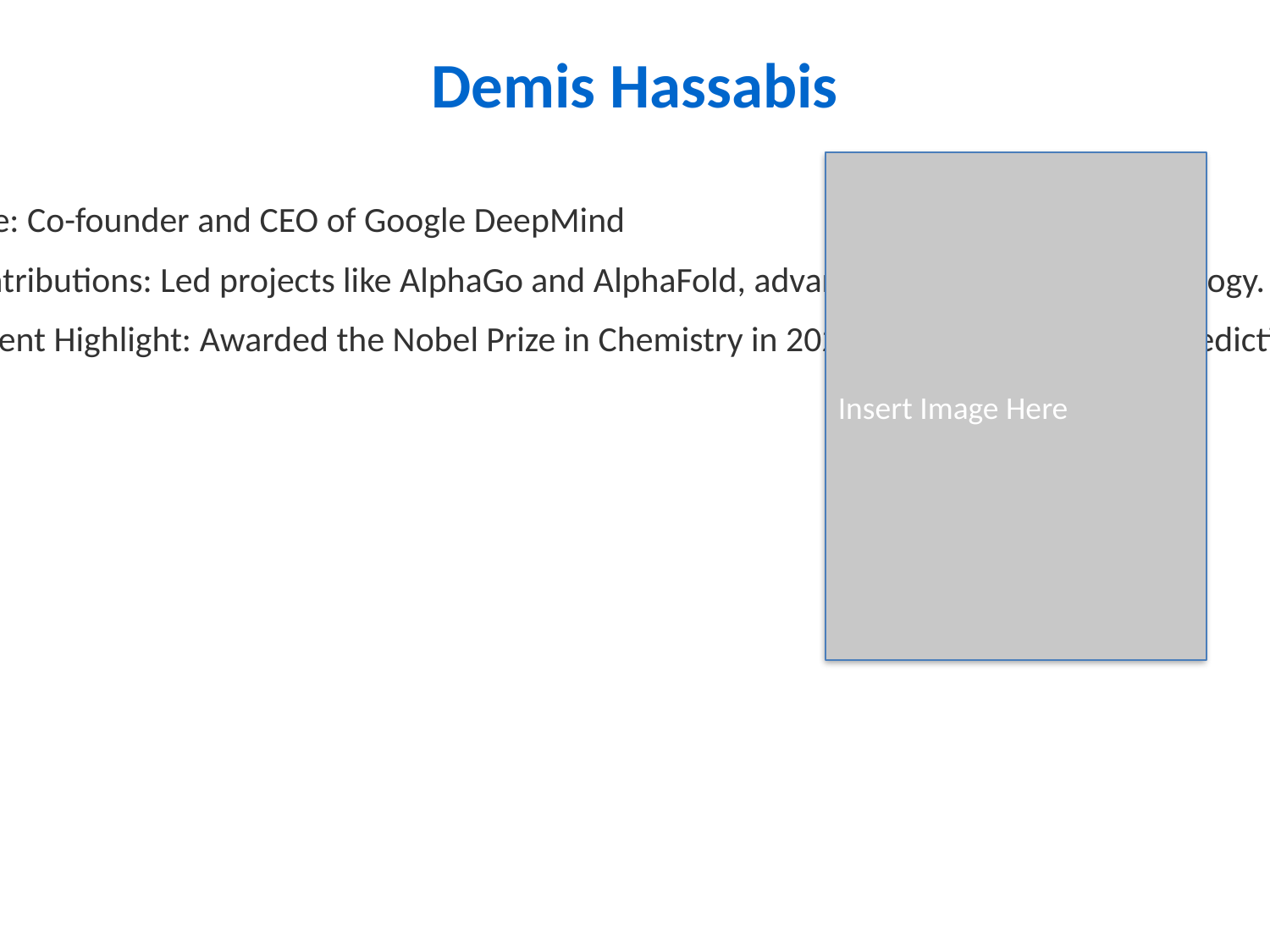

Demis Hassabis

Role: Co-founder and CEO of Google DeepMind
Contributions: Led projects like AlphaGo and AlphaFold, advancing AI in gaming and biology.
Recent Highlight: Awarded the Nobel Prize in Chemistry in 2024 for protein structure prediction.
Insert Image Here